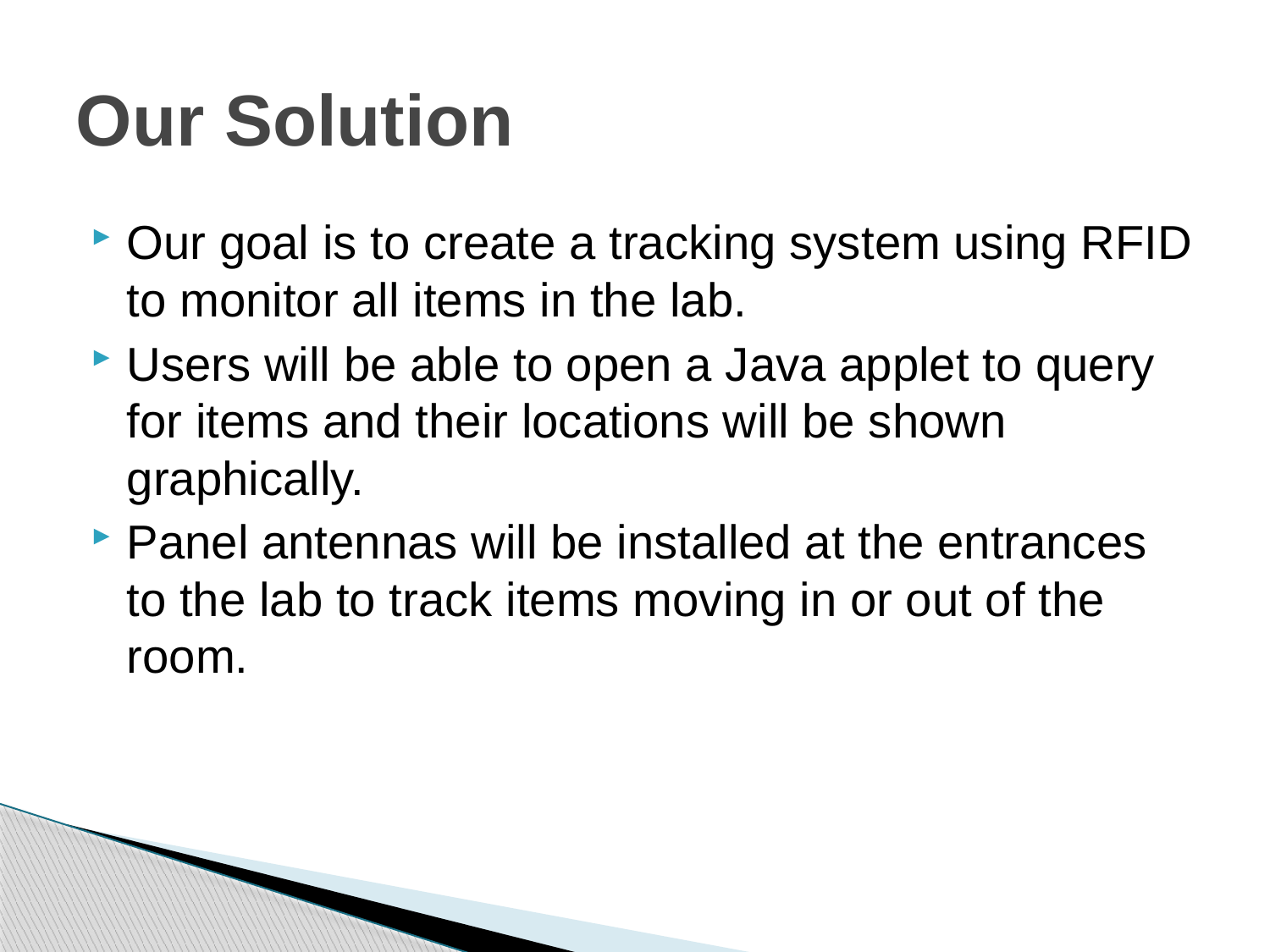

# Our Solution
Our goal is to create a tracking system using RFID to monitor all items in the lab.
Users will be able to open a Java applet to query for items and their locations will be shown graphically.
Panel antennas will be installed at the entrances to the lab to track items moving in or out of the room.